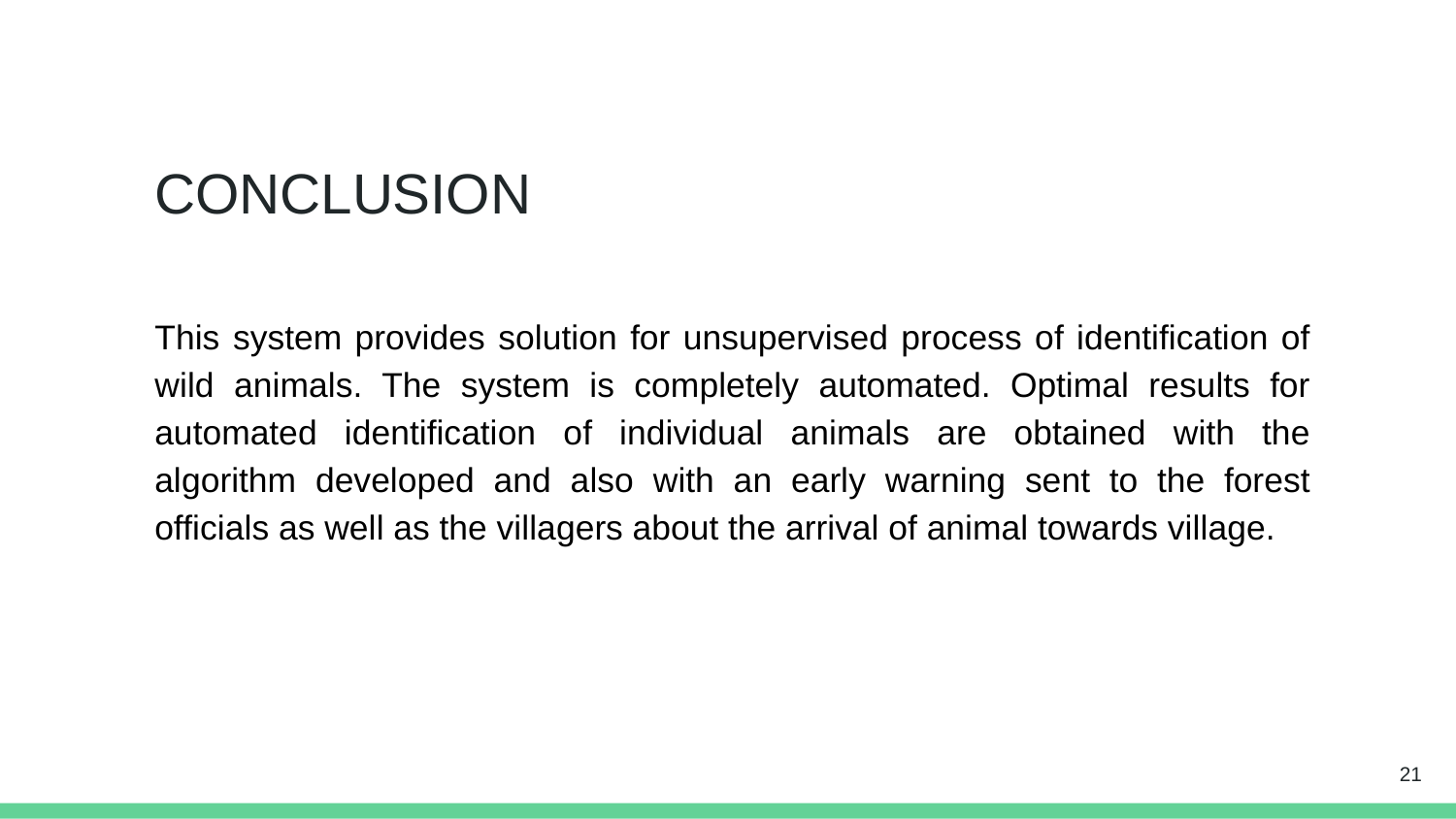

# CONCLUSION
This system provides solution for unsupervised process of identification of wild animals. The system is completely automated. Optimal results for automated identification of individual animals are obtained with the algorithm developed and also with an early warning sent to the forest officials as well as the villagers about the arrival of animal towards village.
21